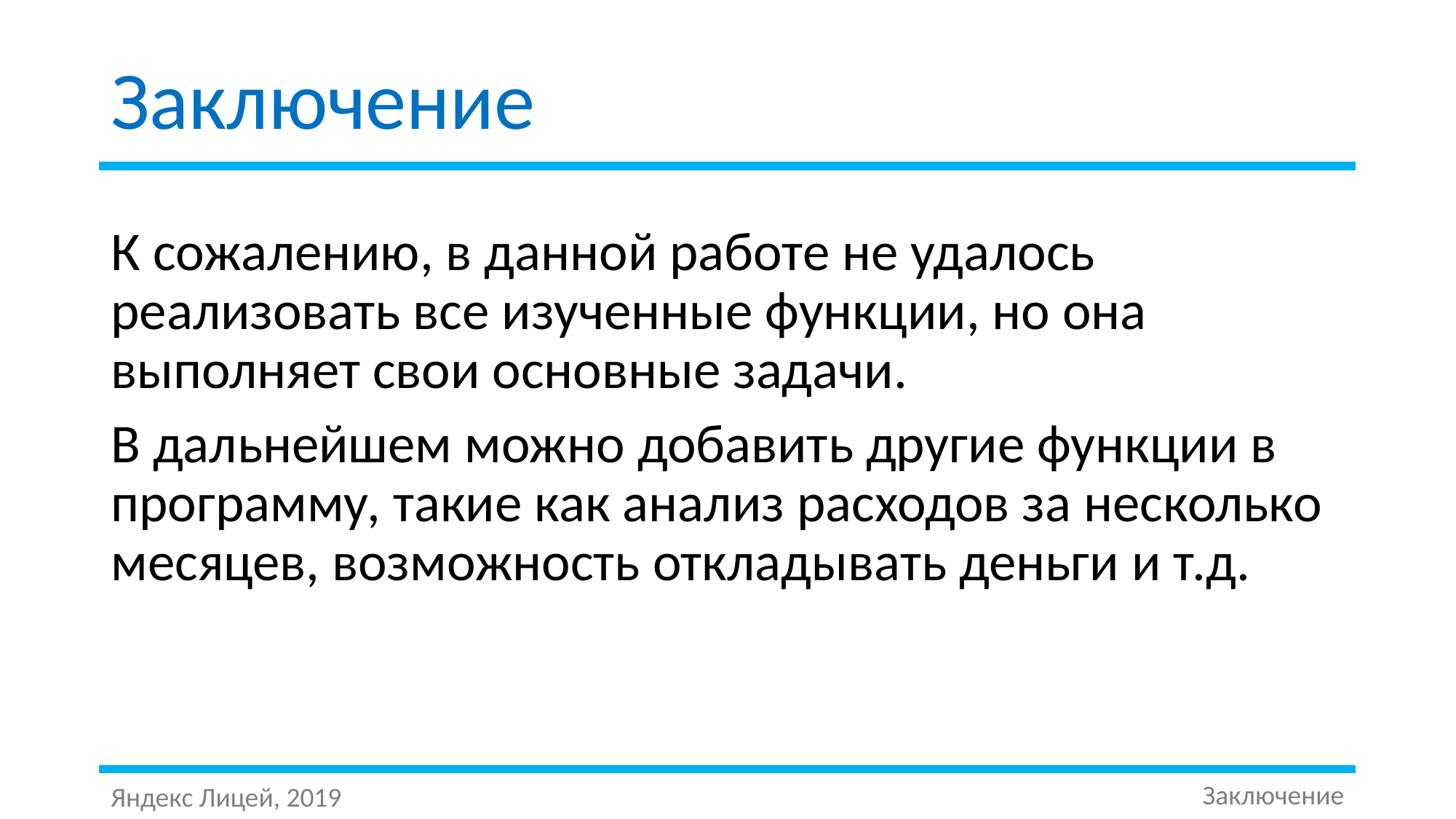

# Заключение

К сожалению, в данной работе не удалось реализовать все изученные функции, но она выполняет свои основные задачи.
В дальнейшем можно добавить другие функции в программу, такие как анализ расходов за несколько месяцев, возможность откладывать деньги и т.д.

Заключение
Яндекс Лицей, 2019